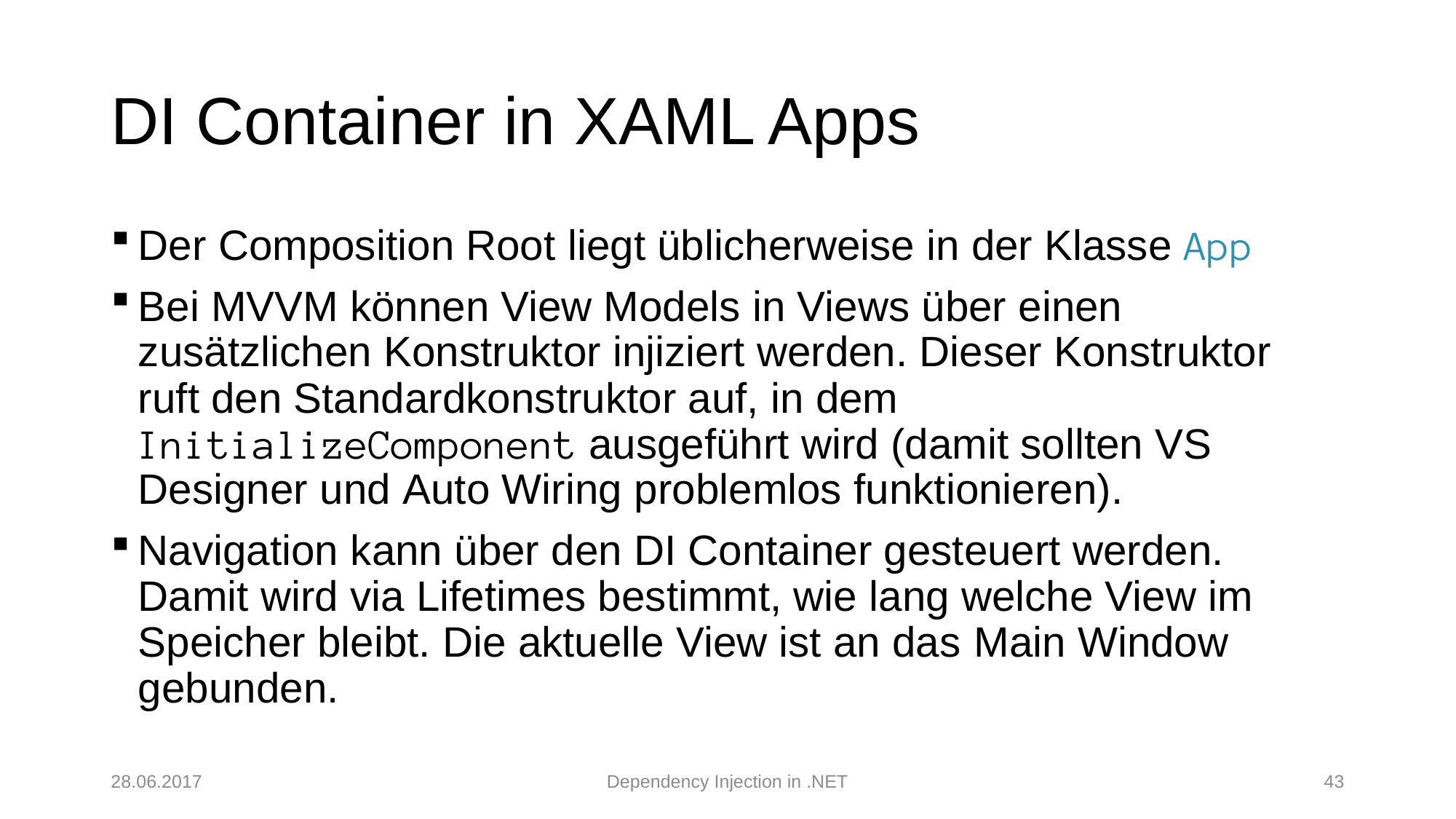

# DI Container in XAML Apps
Der Composition Root liegt üblicherweise in der Klasse App
Bei MVVM können View Models in Views über einen zusätzlichen Konstruktor injiziert werden. Dieser Konstruktor ruft den Standardkonstruktor auf, in dem InitializeComponent ausgeführt wird (damit sollten VS Designer und Auto Wiring problemlos funktionieren).
Navigation kann über den DI Container gesteuert werden. Damit wird via Lifetimes bestimmt, wie lang welche View im Speicher bleibt. Die aktuelle View ist an das Main Window gebunden.
28.06.2017
Dependency Injection in .NET
43